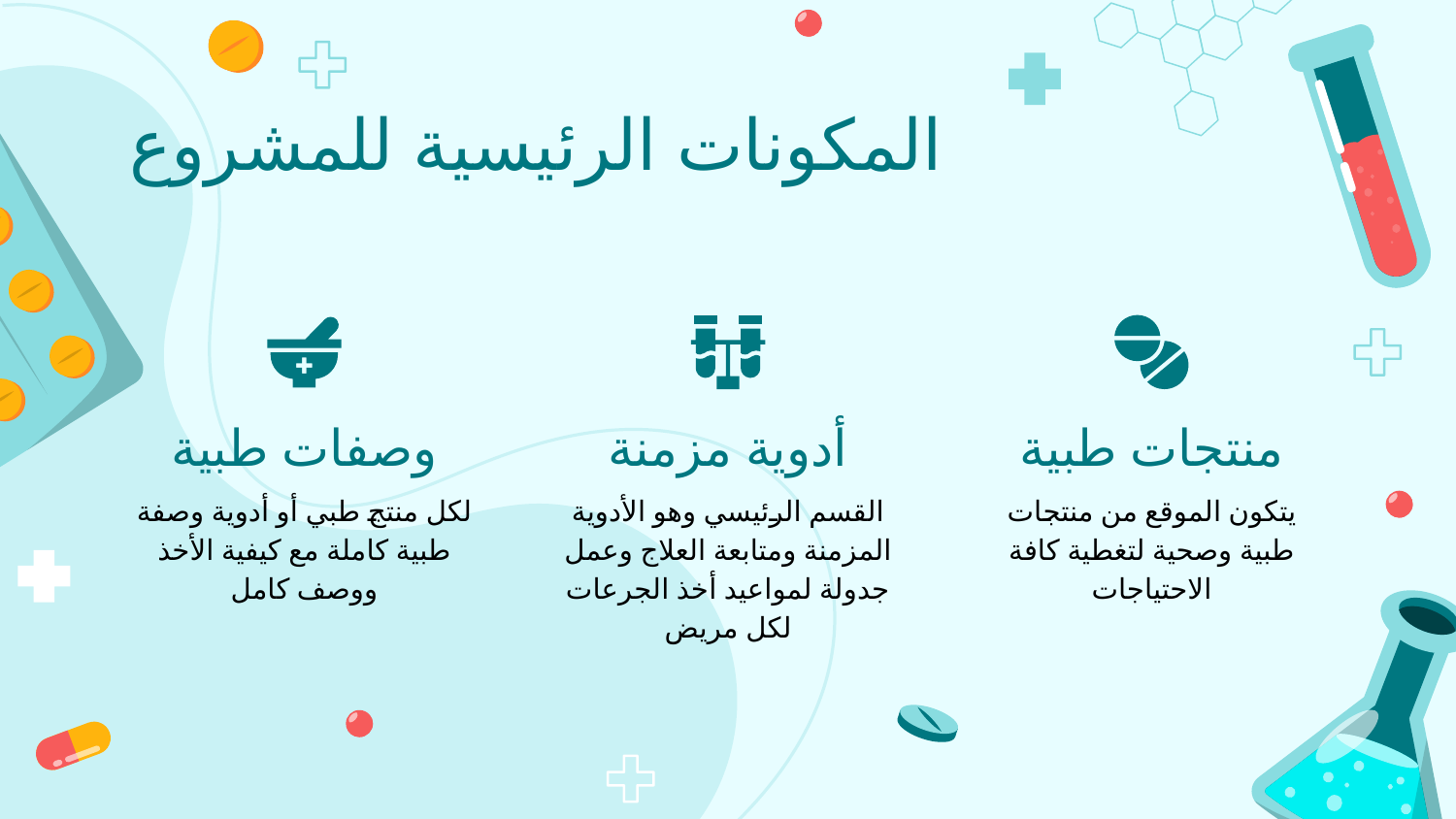

# المكونات الرئيسية للمشروع

وصفات طبية
أدوية مزمنة
منتجات طبية
لكل منتج طبي أو أدوية وصفة طبية كاملة مع كيفية الأخذ ووصف كامل
يتكون الموقع من منتجات طبية وصحية لتغطية كافة الاحتياجات
القسم الرئيسي وهو الأدوية المزمنة ومتابعة العلاج وعمل جدولة لمواعيد أخذ الجرعات لكل مريض